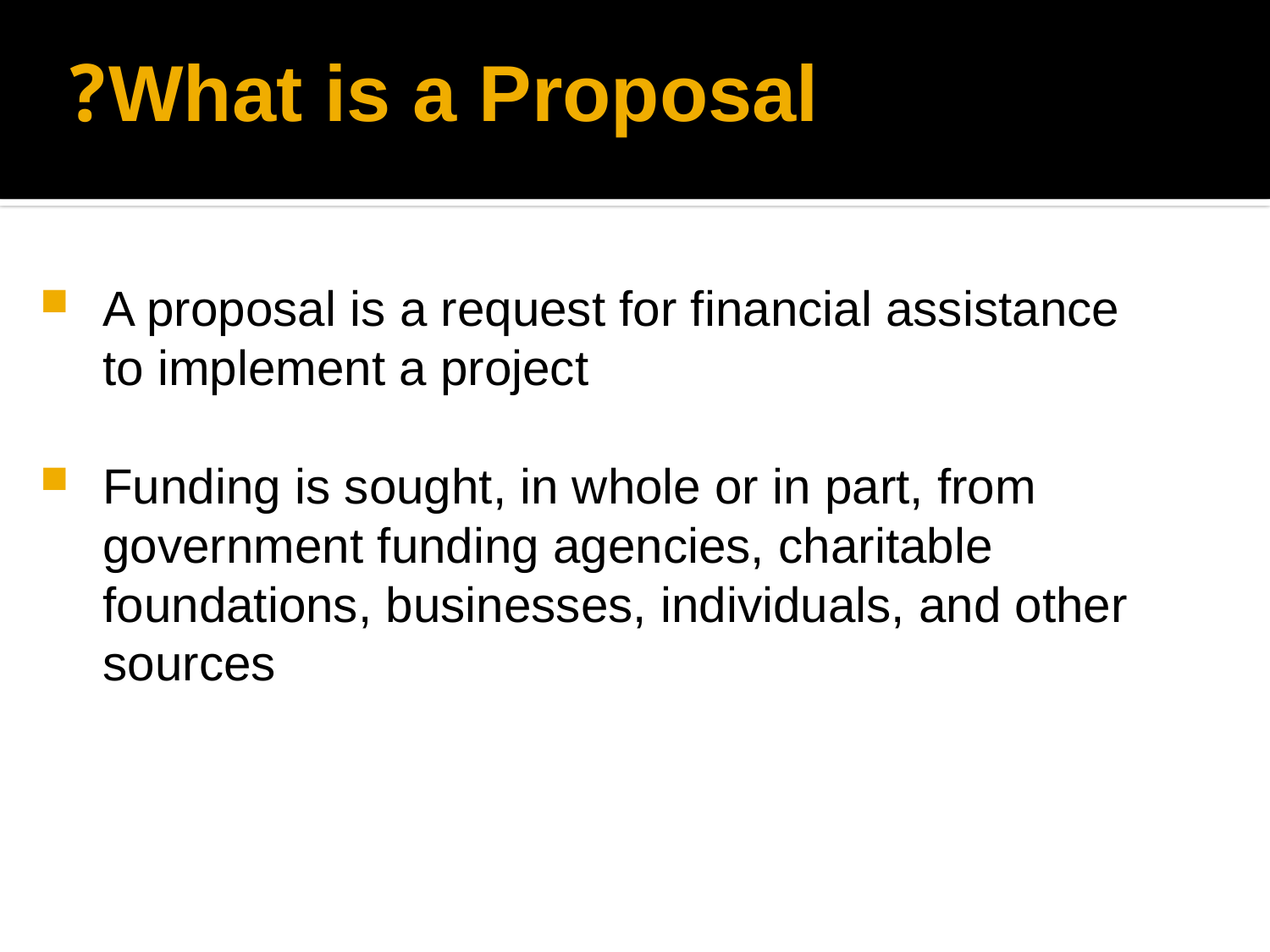

# What is a Proposal?
A proposal is a request for financial assistance
to implement a project

Funding is sought, in whole or in part, from government funding agencies, charitable foundations, businesses, individuals, and other sources